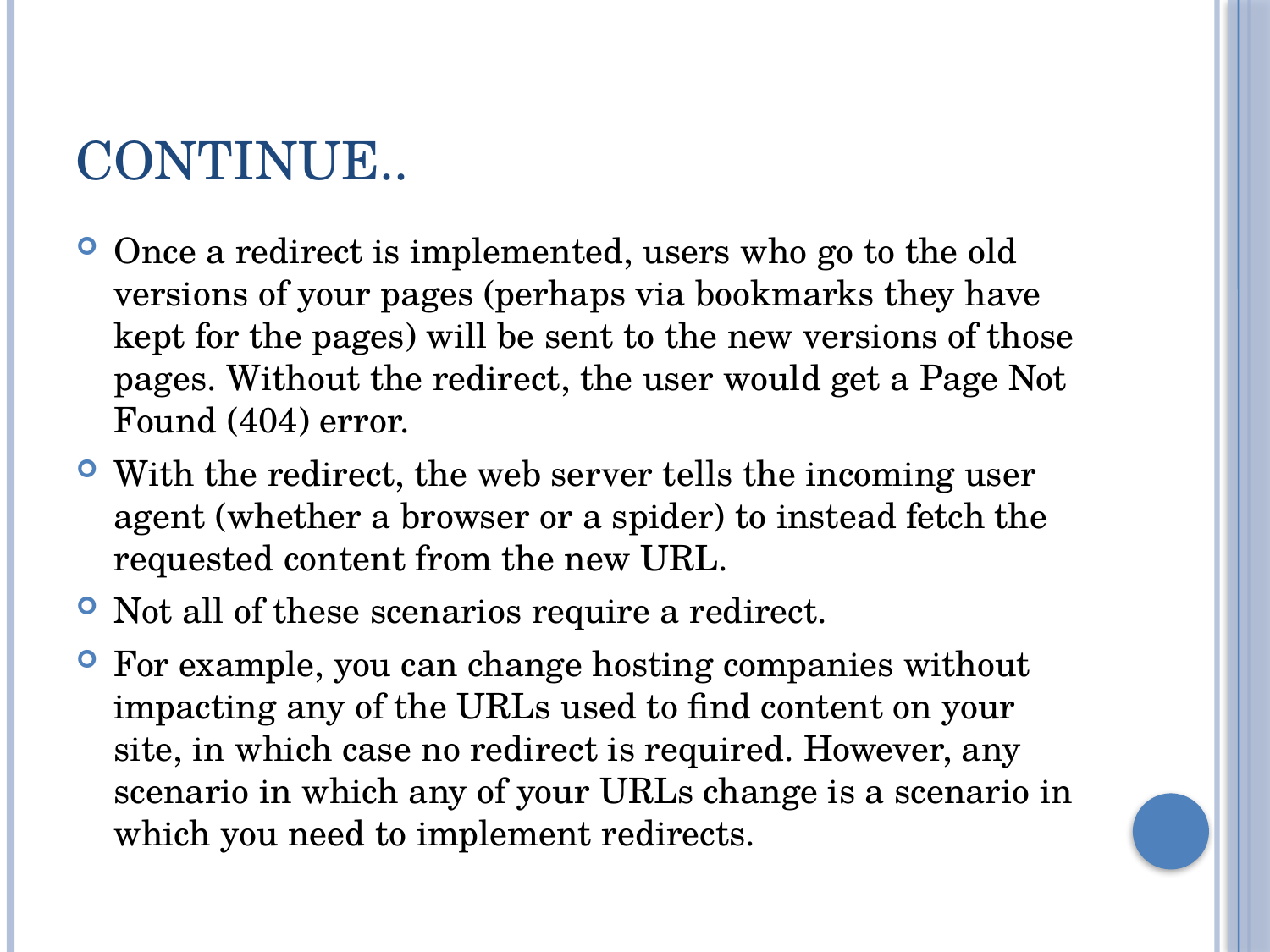

# Continue..
Once a redirect is implemented, users who go to the old versions of your pages (perhaps via bookmarks they have kept for the pages) will be sent to the new versions of those pages. Without the redirect, the user would get a Page Not Found (404) error.
With the redirect, the web server tells the incoming user agent (whether a browser or a spider) to instead fetch the requested content from the new URL.
Not all of these scenarios require a redirect.
For example, you can change hosting companies without impacting any of the URLs used to find content on your site, in which case no redirect is required. However, any scenario in which any of your URLs change is a scenario in which you need to implement redirects.